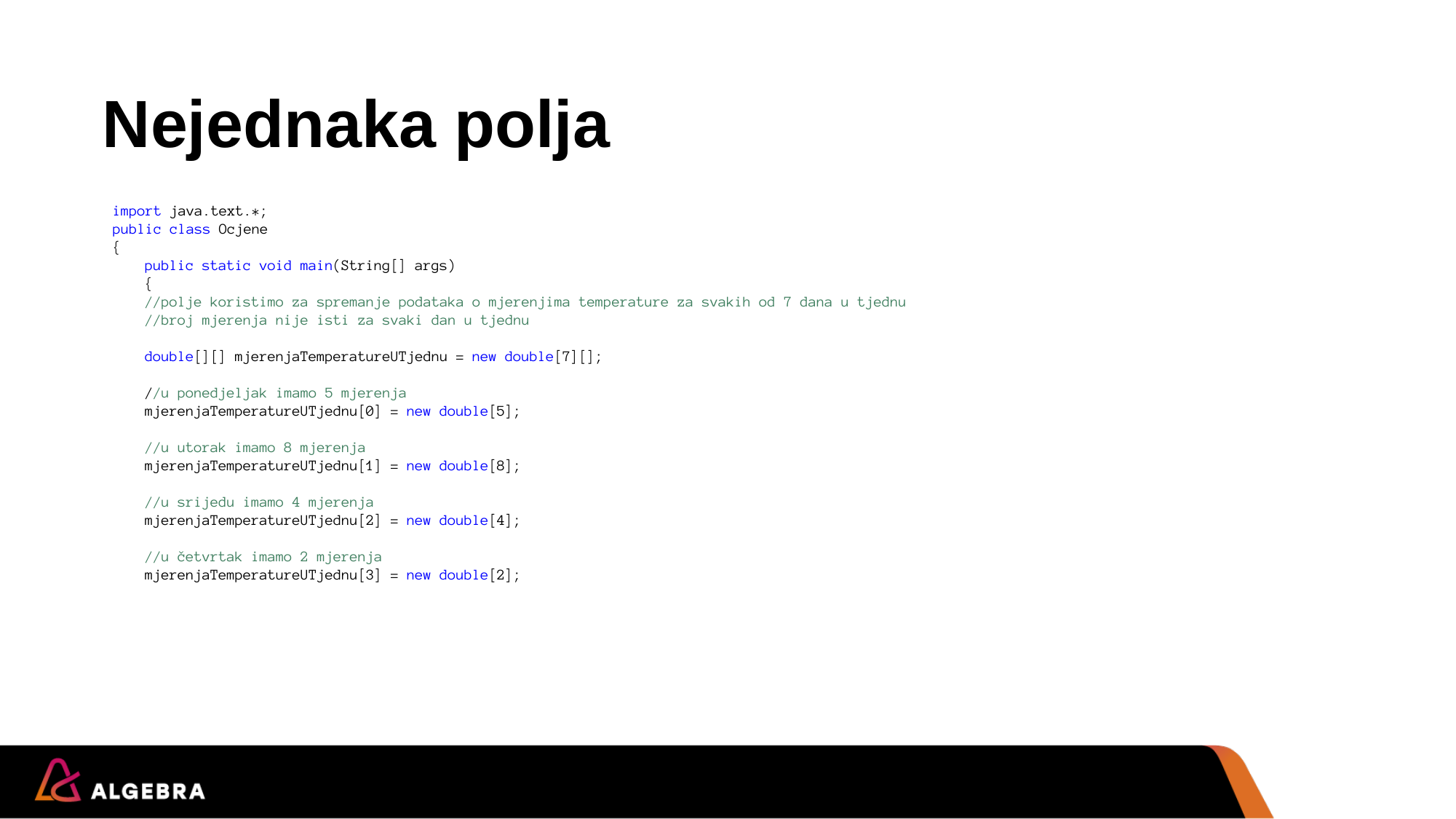

# Nejednaka polja
import java.text.*;
public class Ocjene
{
	public static void main(String[] args)
	{
	//polje koristimo za spremanje podataka o mjerenjima temperature za svakih od 7 dana u tjednu
	//broj mjerenja nije isti za svaki dan u tjednu

	double[][] mjerenjaTemperatureUTjednu = new double[7][];

	//u ponedjeljak imamo 5 mjerenja
	mjerenjaTemperatureUTjednu[0] = new double[5];

	//u utorak imamo 8 mjerenja
	mjerenjaTemperatureUTjednu[1] = new double[8];

	//u srijedu imamo 4 mjerenja
	mjerenjaTemperatureUTjednu[2] = new double[4];

	//u četvrtak imamo 2 mjerenja
	mjerenjaTemperatureUTjednu[3] = new double[2];